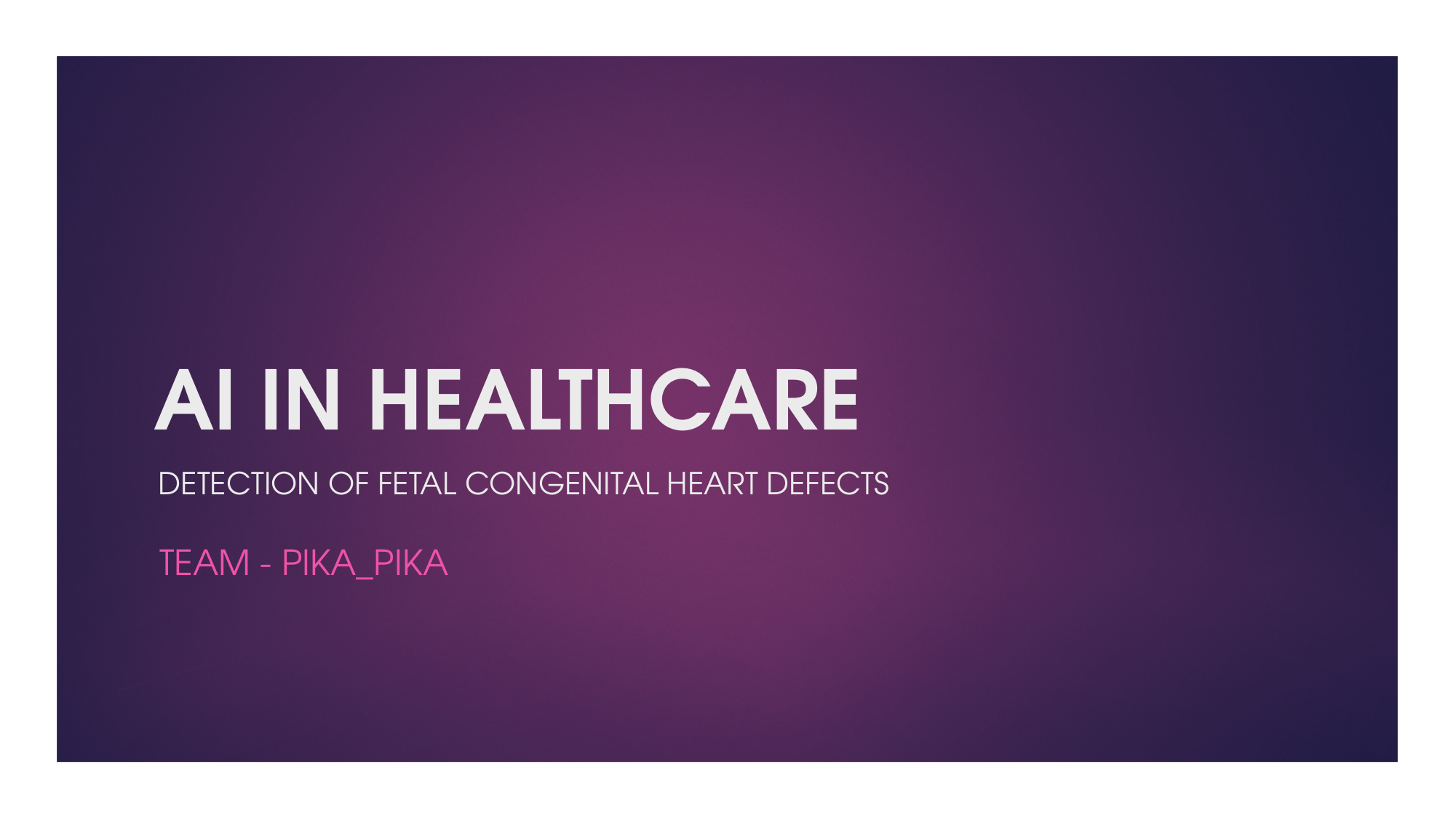

# AI IN HEALTHCARE DETECTION OF FETAL CONGENITAL HEART DEFECTS
  Team - PIKA_PIKA